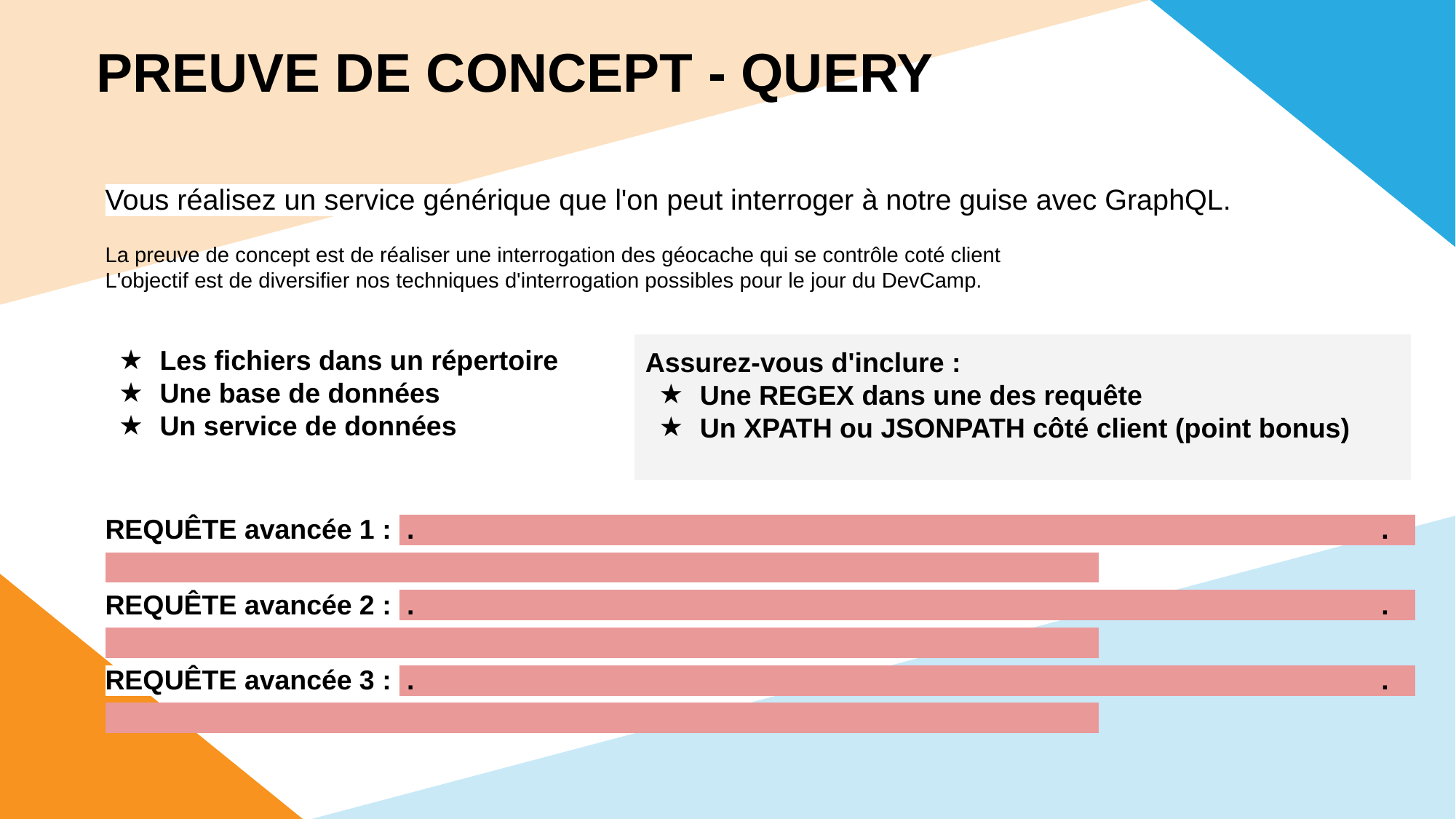

PREUVE DE CONCEPT - QUERY
Vous réalisez un service générique que l'on peut interroger à notre guise avec GraphQL.

La preuve de concept est de réaliser une interrogation des géocache qui se contrôle coté client
L'objectif est de diversifier nos techniques d'interrogation possibles pour le jour du DevCamp.

Les fichiers dans un répertoire
Une base de données
Un service de données

REQUÊTE avancée 1 :  .                                                                                                                               .
REQUÊTE avancée 2 :  .                                                                                                                               .
REQUÊTE avancée 3 :  .                                                                                                                               .

Assurez-vous d'inclure :
Une REGEX dans une des requête
Un XPATH ou JSONPATH côté client (point bonus)